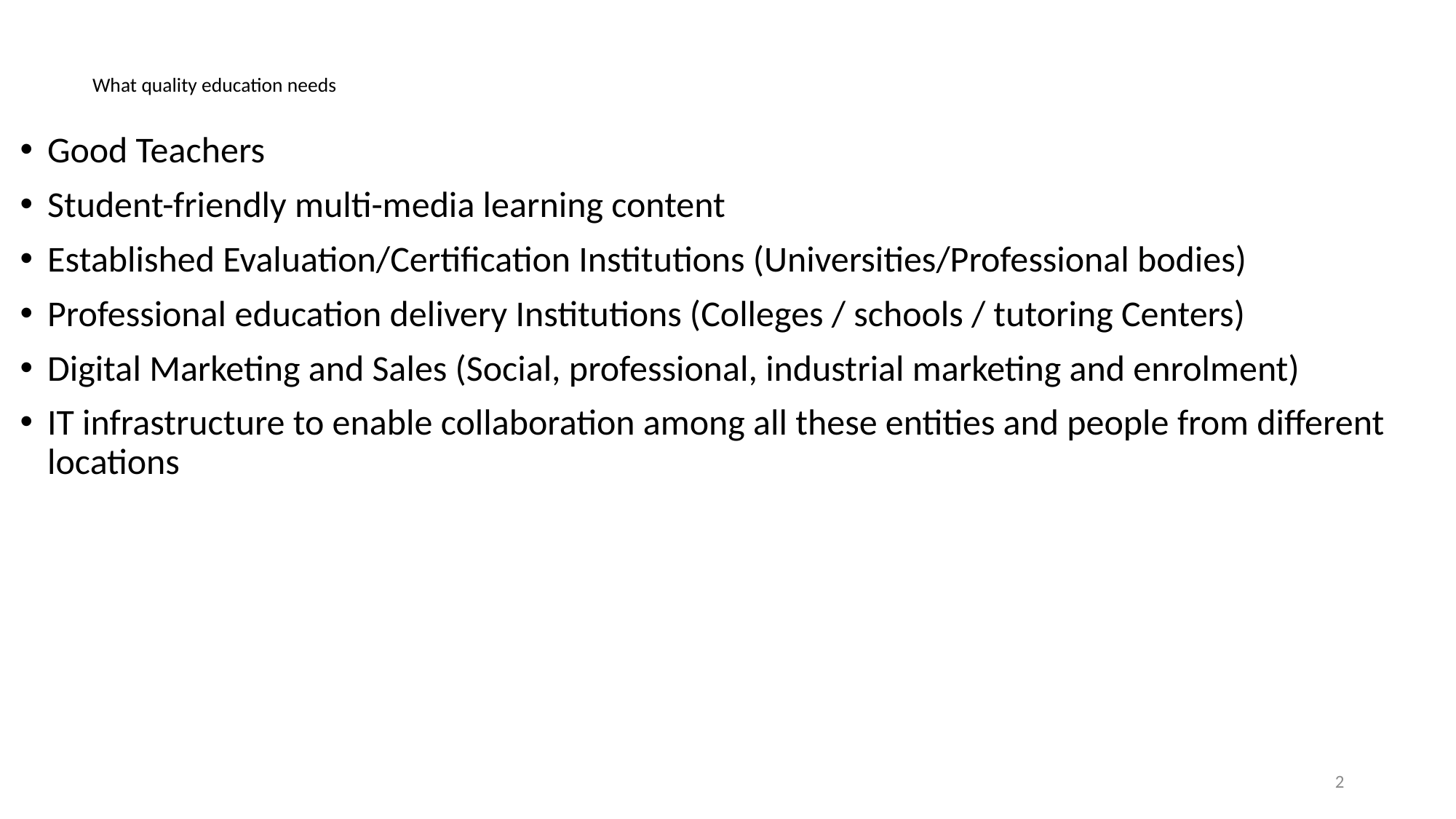

# What quality education needs
Good Teachers
Student-friendly multi-media learning content
Established Evaluation/Certification Institutions (Universities/Professional bodies)
Professional education delivery Institutions (Colleges / schools / tutoring Centers)
Digital Marketing and Sales (Social, professional, industrial marketing and enrolment)
IT infrastructure to enable collaboration among all these entities and people from different locations

2